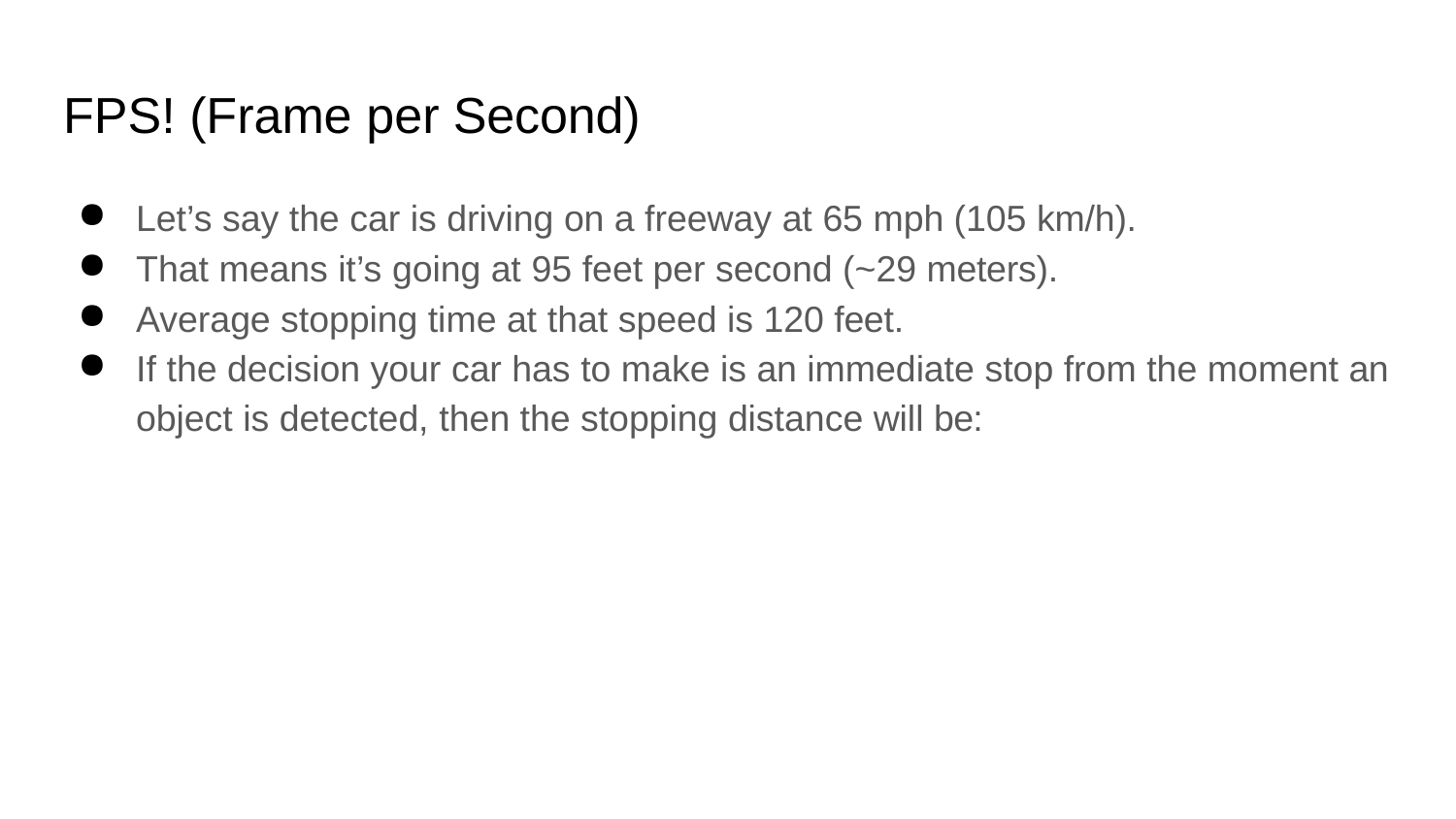

# FPS! (Frame per Second)
Let’s say the car is driving on a freeway at 65 mph (105 km/h).
That means it’s going at 95 feet per second (~29 meters).
Average stopping time at that speed is 120 feet.
If the decision your car has to make is an immediate stop from the moment an object is detected, then the stopping distance will be: